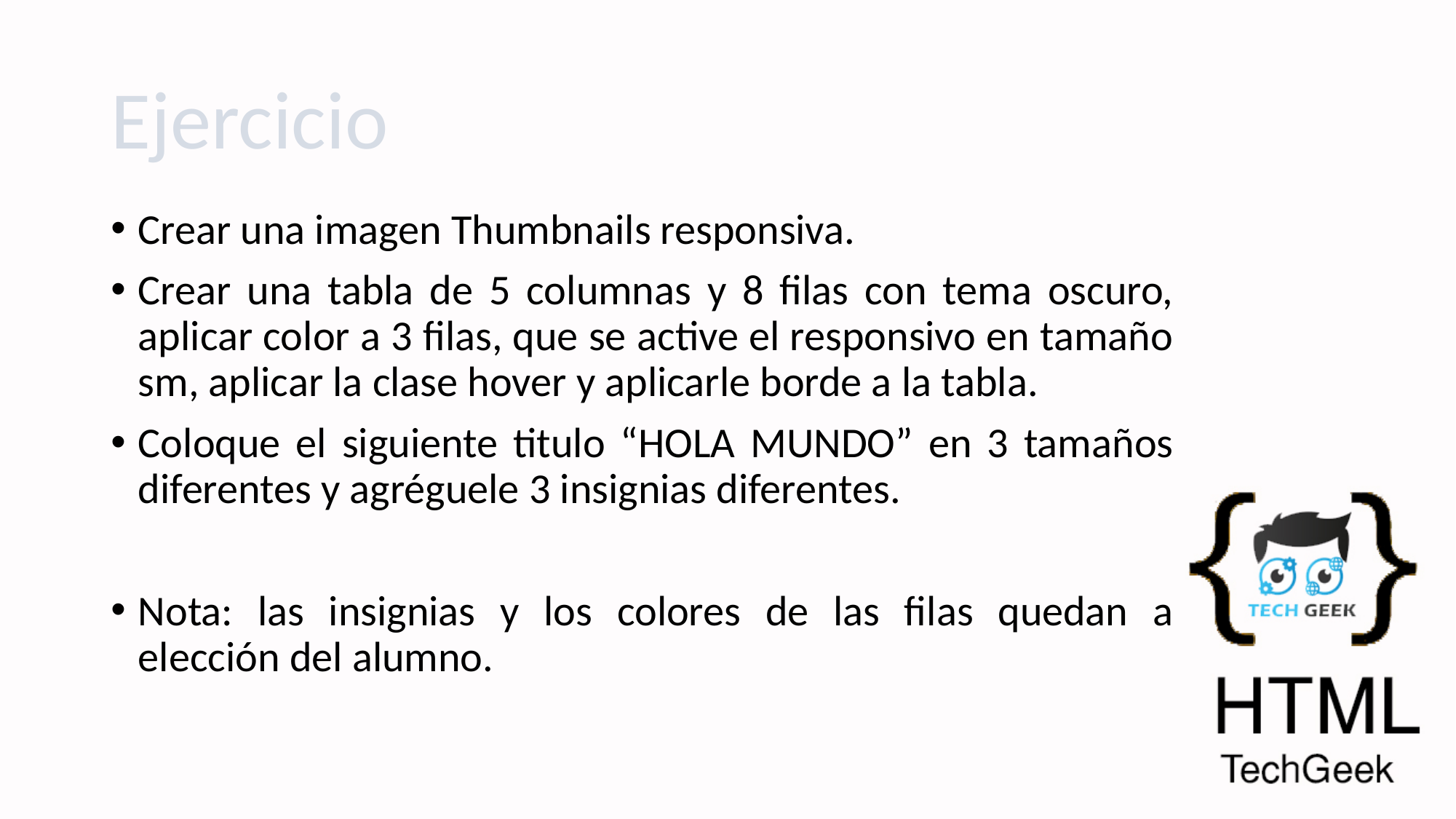

# Ejercicio
Crear una imagen Thumbnails responsiva.
Crear una tabla de 5 columnas y 8 filas con tema oscuro, aplicar color a 3 filas, que se active el responsivo en tamaño sm, aplicar la clase hover y aplicarle borde a la tabla.
Coloque el siguiente titulo “HOLA MUNDO” en 3 tamaños diferentes y agréguele 3 insignias diferentes.

Nota: las insignias y los colores de las filas quedan a elección del alumno.